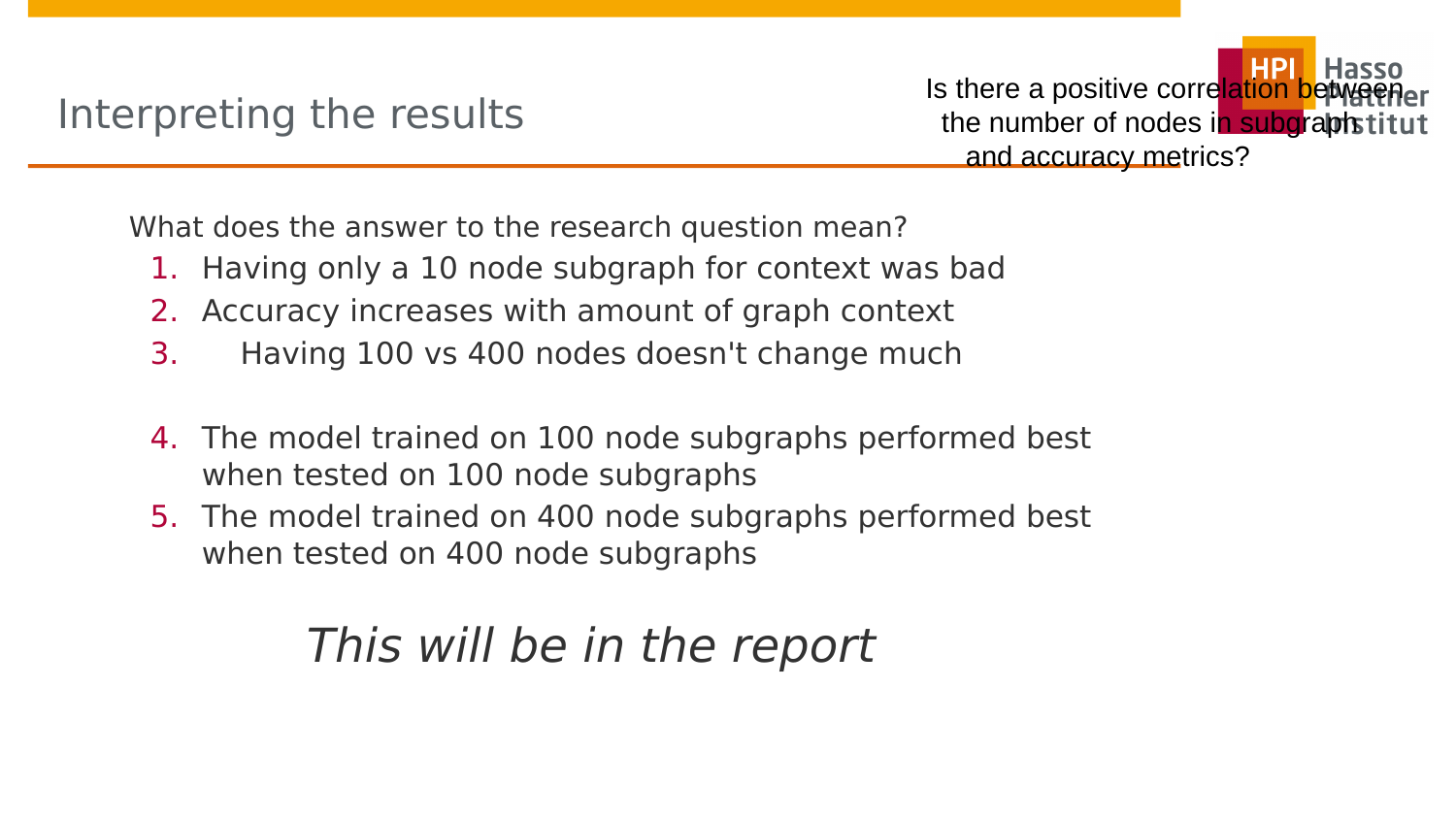

# Interpreting the results
Is there a positive correlation between
  the number of nodes in subgraph
     and accuracy metrics?
What does the answer to the research question mean?
Having only a 10 node subgraph for context was bad
Accuracy increases with amount of graph context
    Having 100 vs 400 nodes doesn't change much

The model trained on 100 node subgraphs performed best when tested on 100 node subgraphs
The model trained on 400 node subgraphs performed best when tested on 400 node subgraphs

            This will be in the report